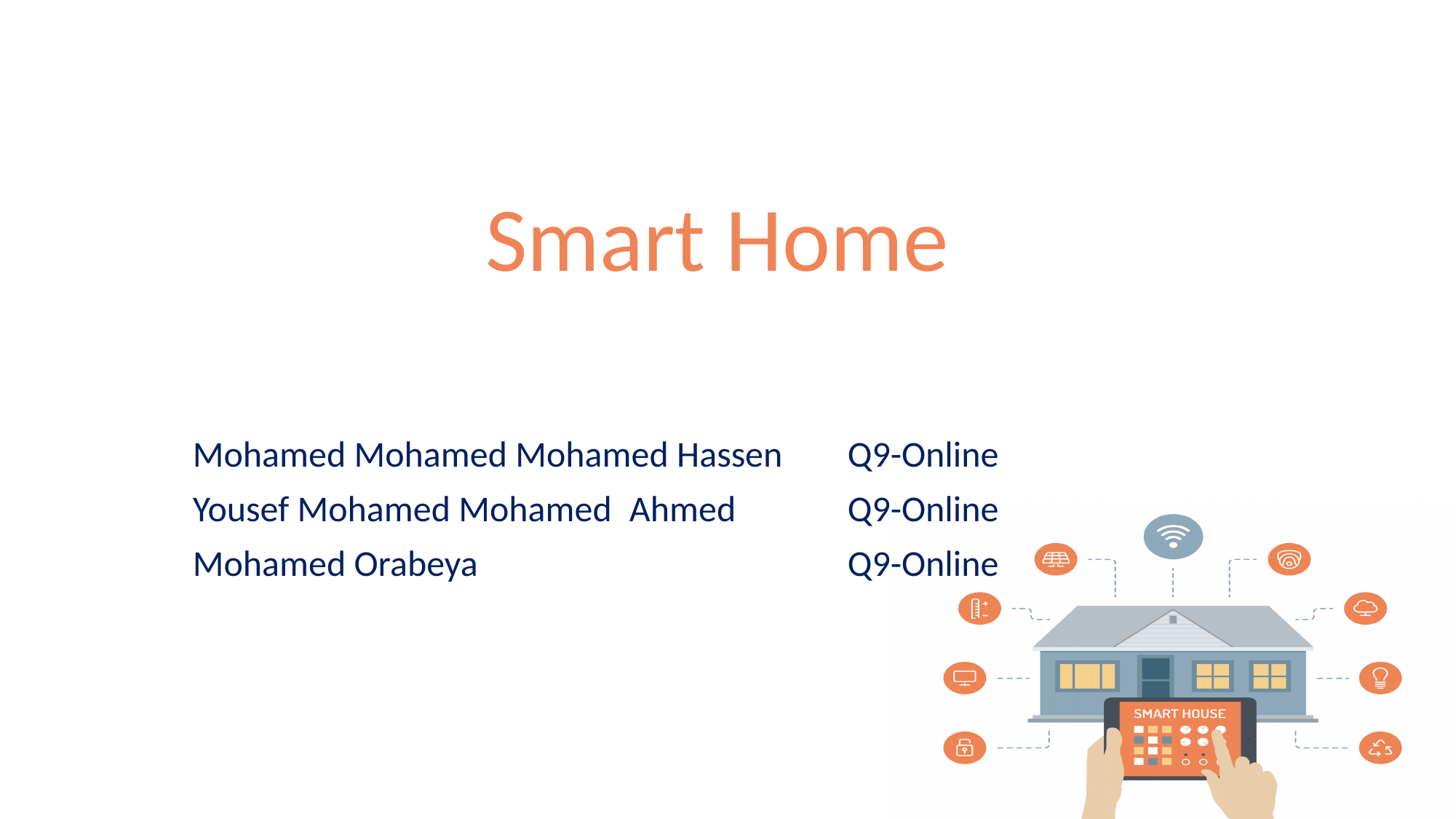

# Smart Home
Mohamed Mohamed Mohamed Hassen	Q9-Online
Yousef Mohamed Mohamed 	Ahmed		Q9-Online
Mohamed Orabeya				Q9-Online